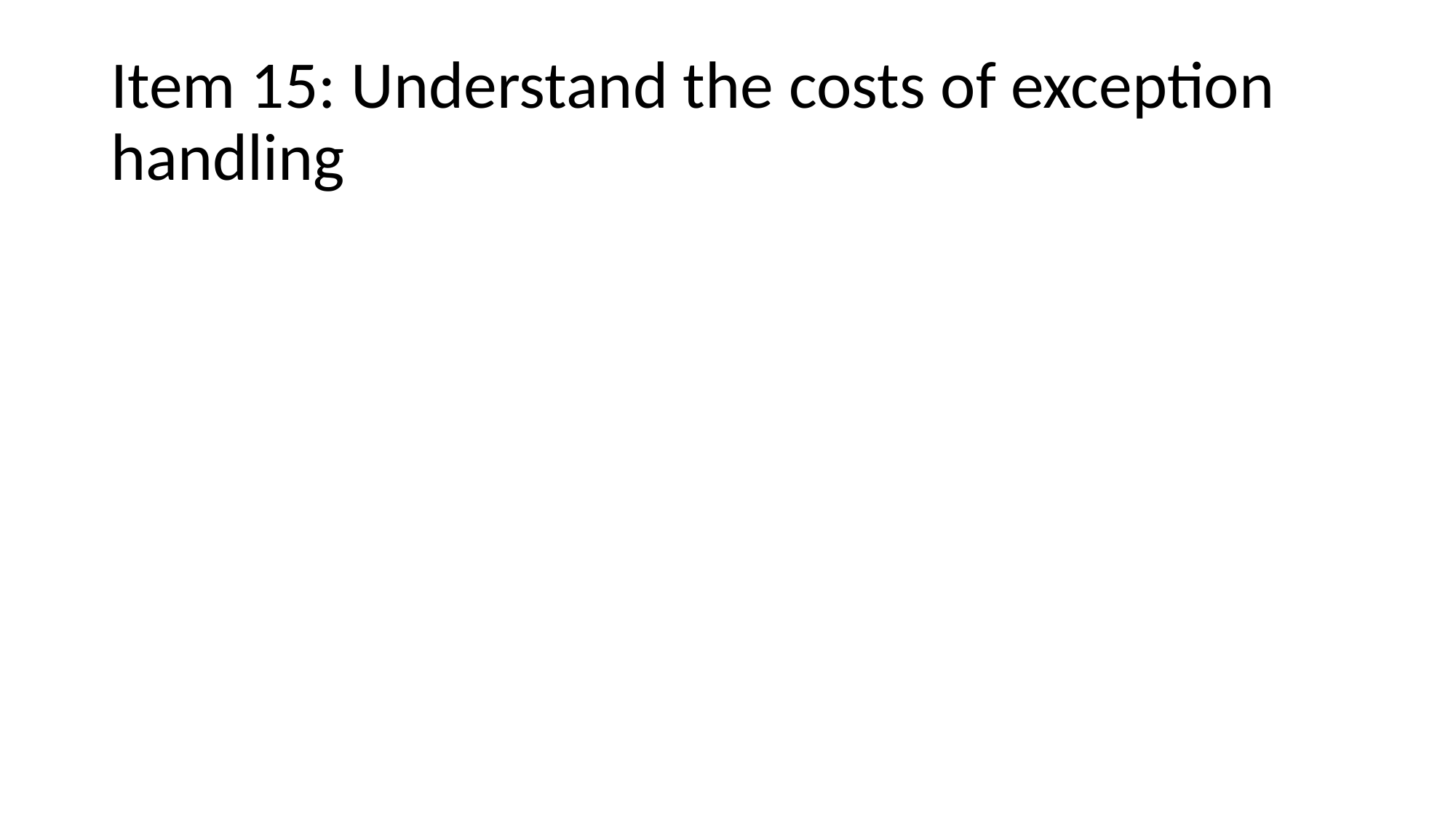

# Item 15: Understand the costs of exception handling